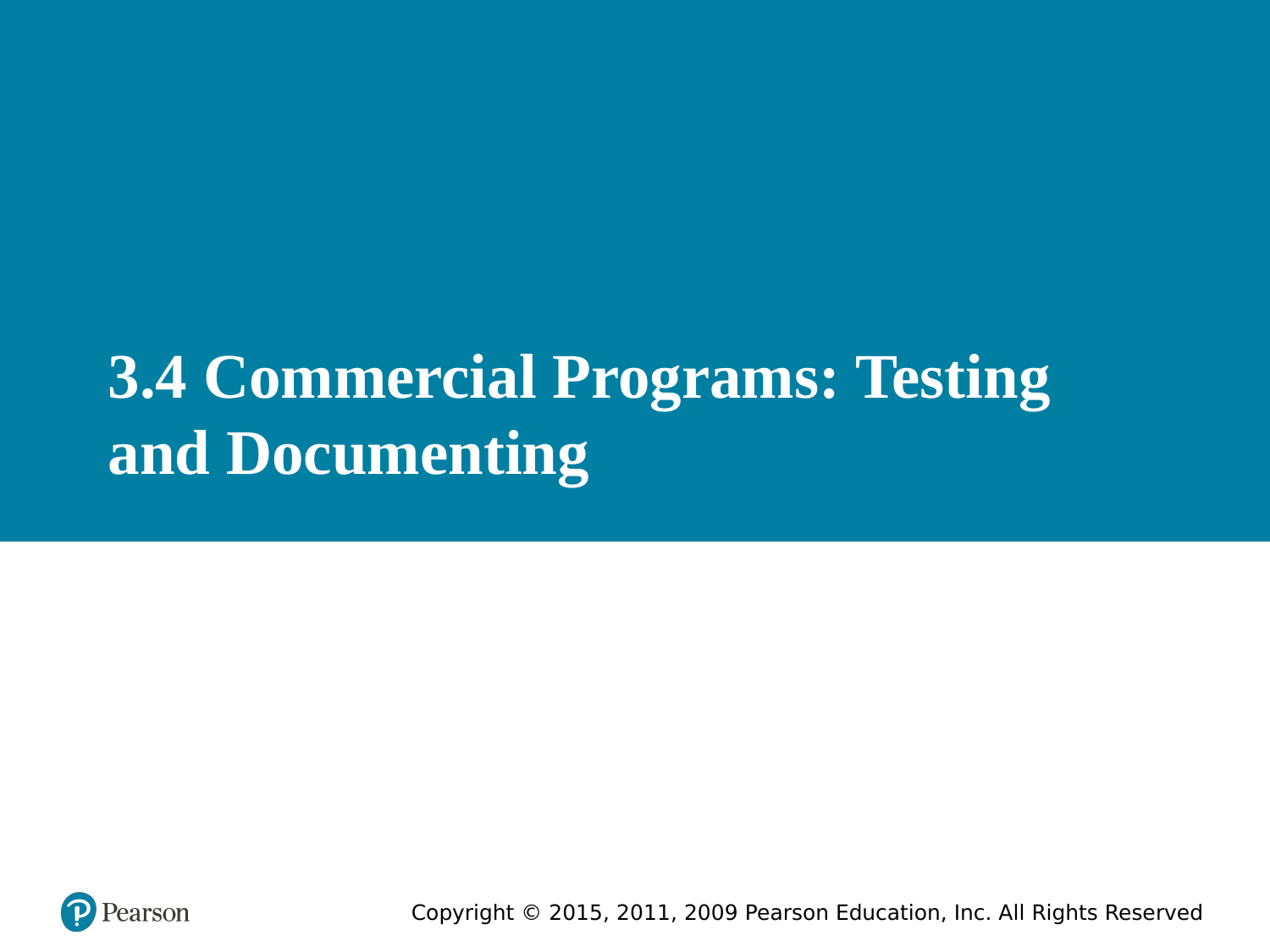

# 3.4 Commercial Programs: Testing and Documenting